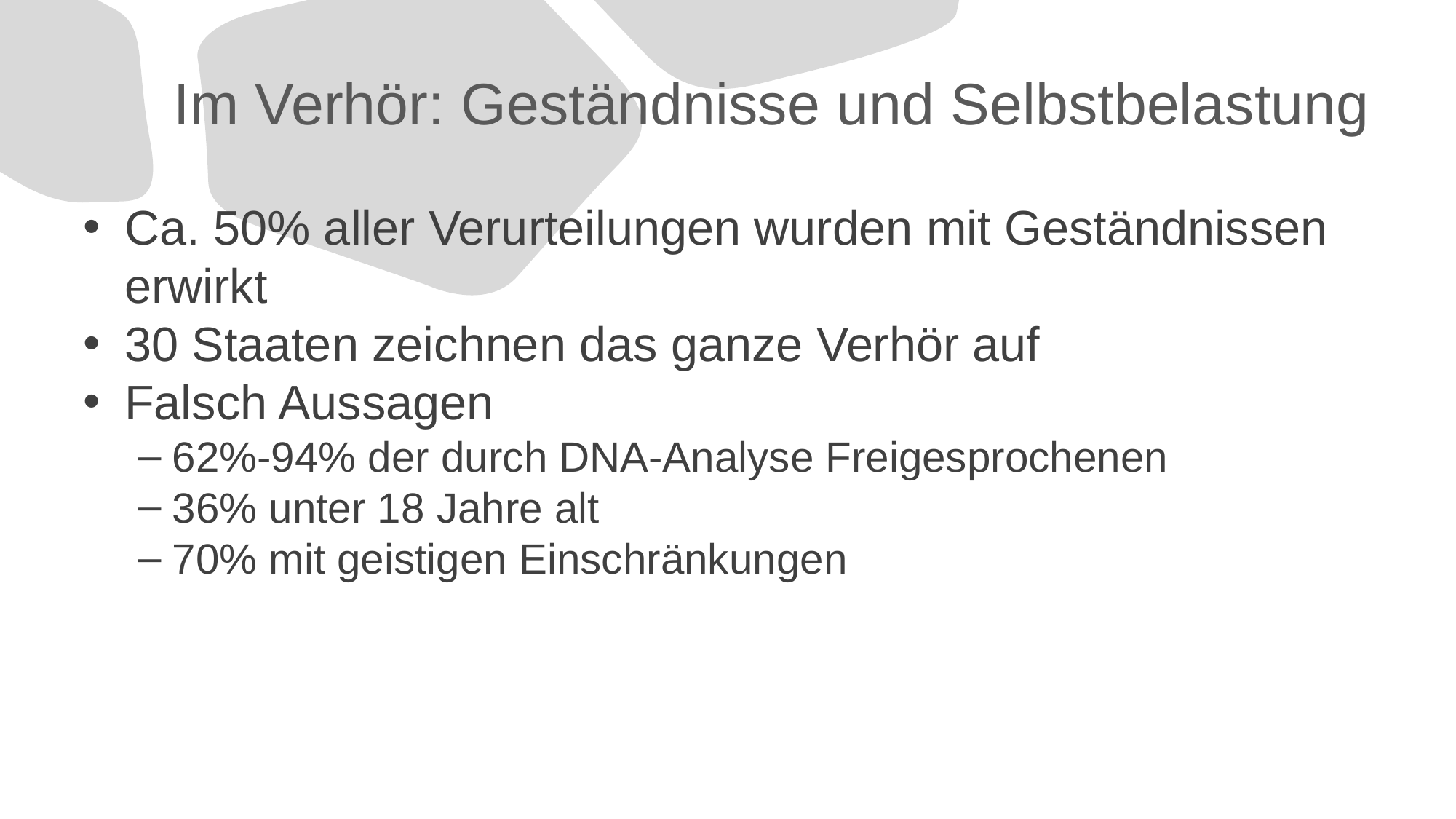

# Im Verhör: Geständnisse und Selbstbelastung
Ca. 50% aller Verurteilungen wurden mit Geständnissen erwirkt
30 Staaten zeichnen das ganze Verhör auf
Falsch Aussagen
62%-94% der durch DNA-Analyse Freigesprochenen
36% unter 18 Jahre alt
70% mit geistigen Einschränkungen